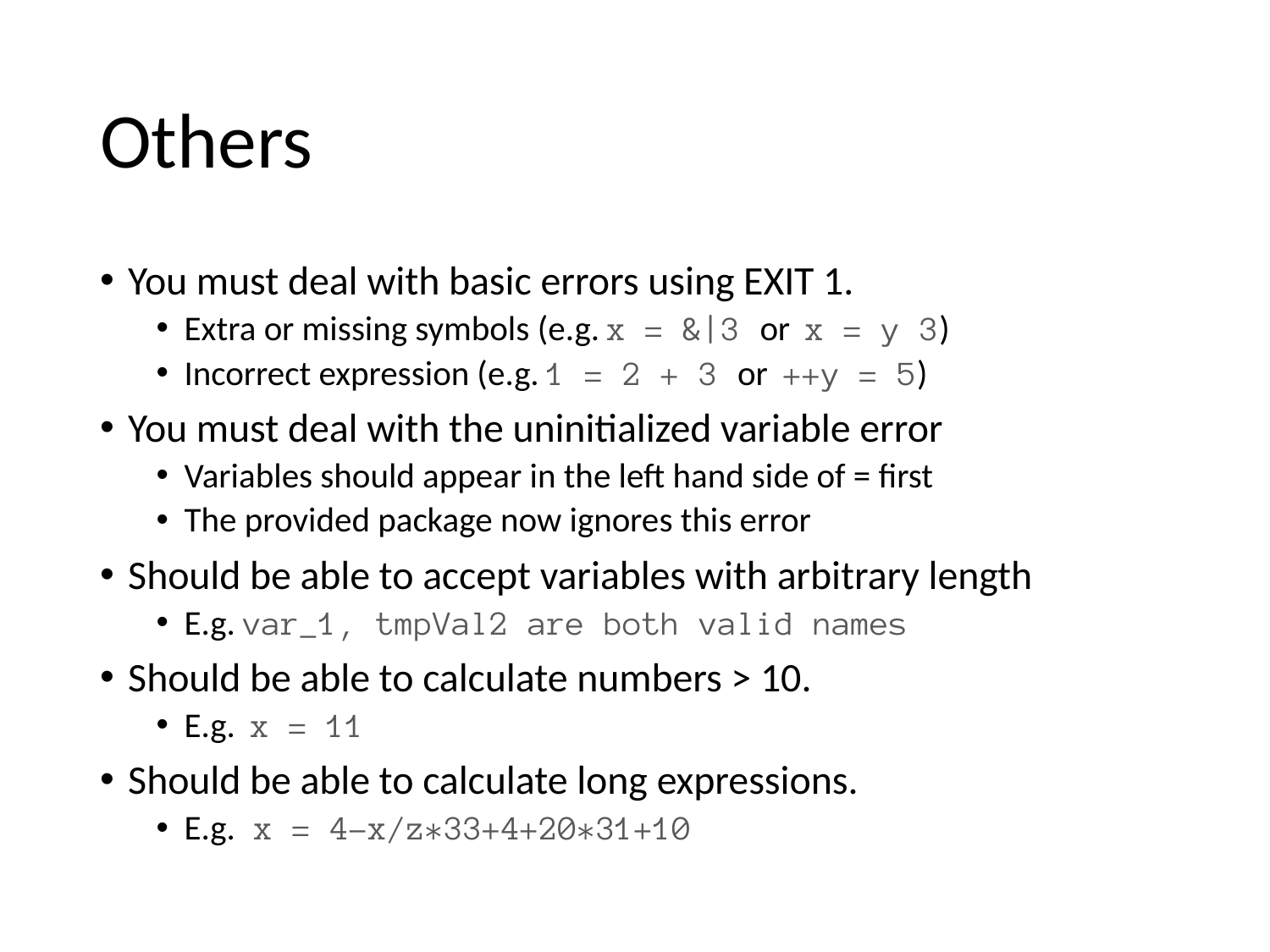

# Others
You must deal with basic errors using EXIT 1.
Extra or missing symbols (e.g. x = &|3 or  x = y 3)
Incorrect expression (e.g. 1 = 2 + 3 or  ++y = 5)
You must deal with the uninitialized variable error
Variables should appear in the left hand side of = first
The provided package now ignores this error
Should be able to accept variables with arbitrary length
E.g. var_1, tmpVal2 are both valid names
Should be able to calculate numbers > 10.
E.g.  x = 11
Should be able to calculate long expressions.
E.g. x = 4-x/z*33+4+20*31+10